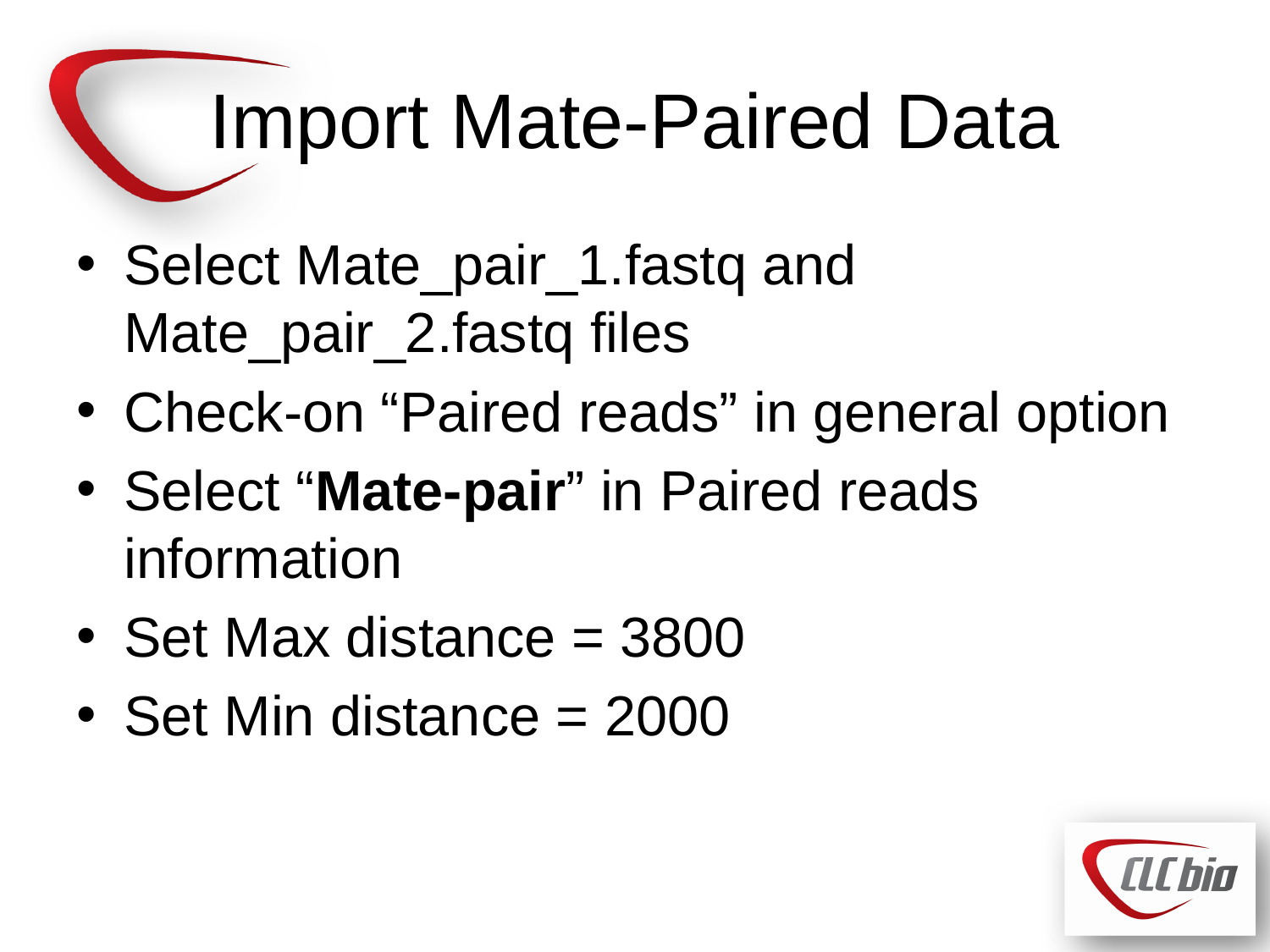

# Import Mate-Paired Data
Select Mate_pair_1.fastq and Mate_pair_2.fastq files
Check-on “Paired reads” in general option
Select “Mate-pair” in Paired reads information
Set Max distance = 3800
Set Min distance = 2000